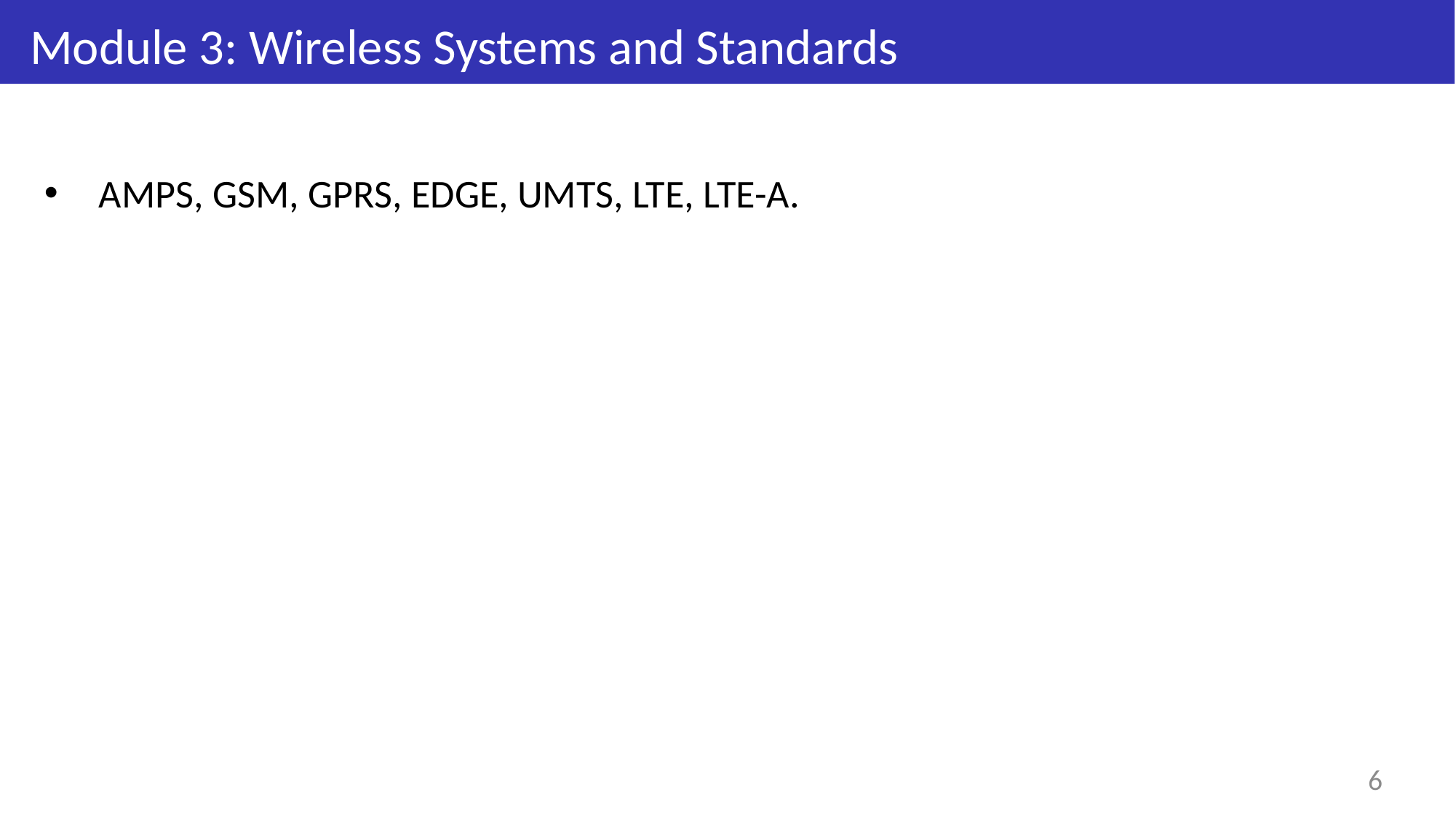

# Module 3: Wireless Systems and Standards
AMPS, GSM, GPRS, EDGE, UMTS, LTE, LTE-A.
6